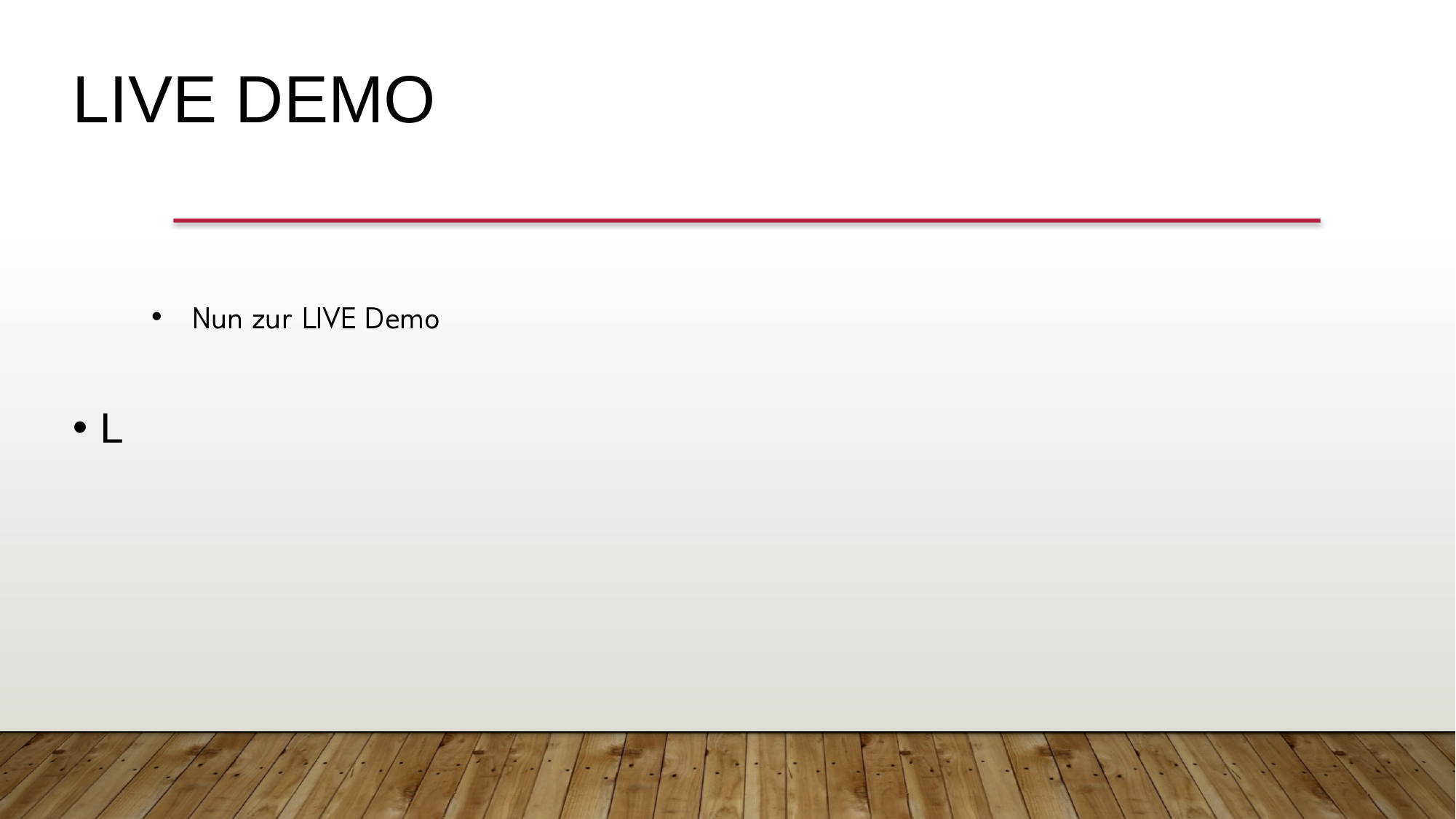

# LIVE DEMO
L
Nun zur LIVE Demo